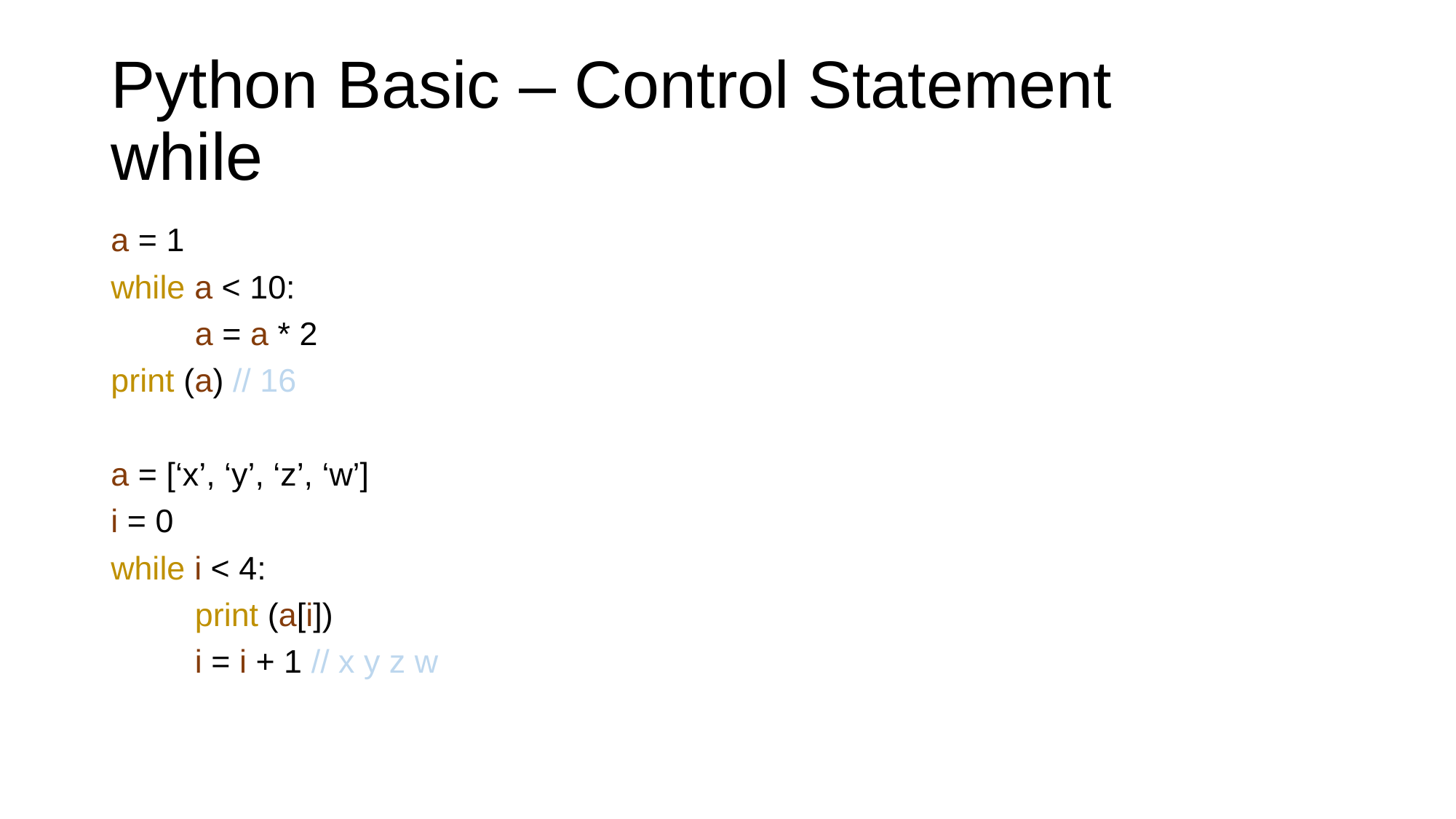

# Python Basic – Control Statement while
a = 1
while a < 10:
	a = a * 2
print (a) // 16

a = [‘x’, ‘y’, ‘z’, ‘w’]
i = 0
while i < 4:
	print (a[i])
	i = i + 1 // x y z w